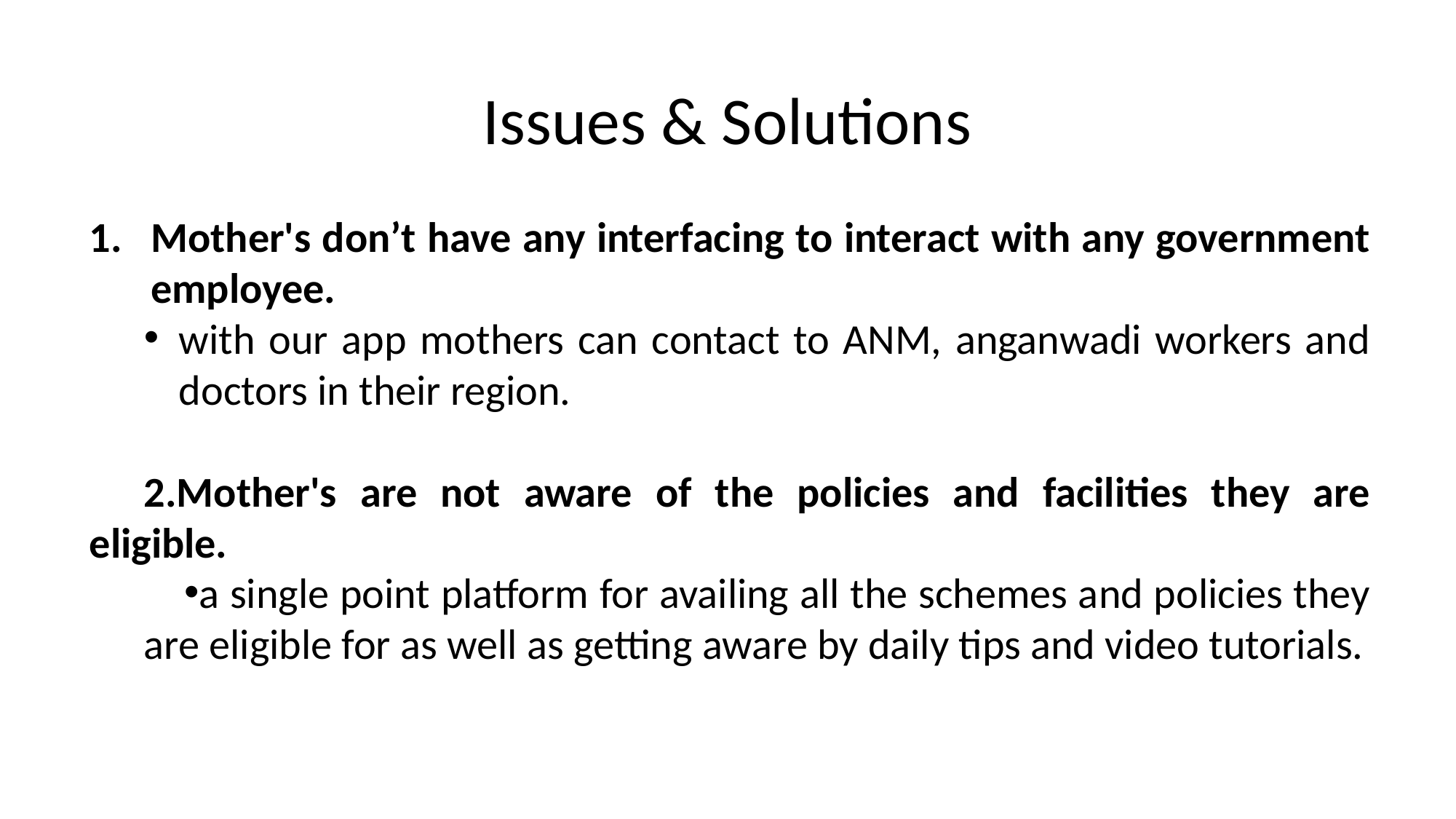

# Issues & Solutions
Mother's don’t have any interfacing to interact with any government employee.
with our app mothers can contact to ANM, anganwadi workers and doctors in their region.

Mother's are not aware of the policies and facilities they are eligible.
a single point platform for availing all the schemes and policies they are eligible for as well as getting aware by daily tips and video tutorials.